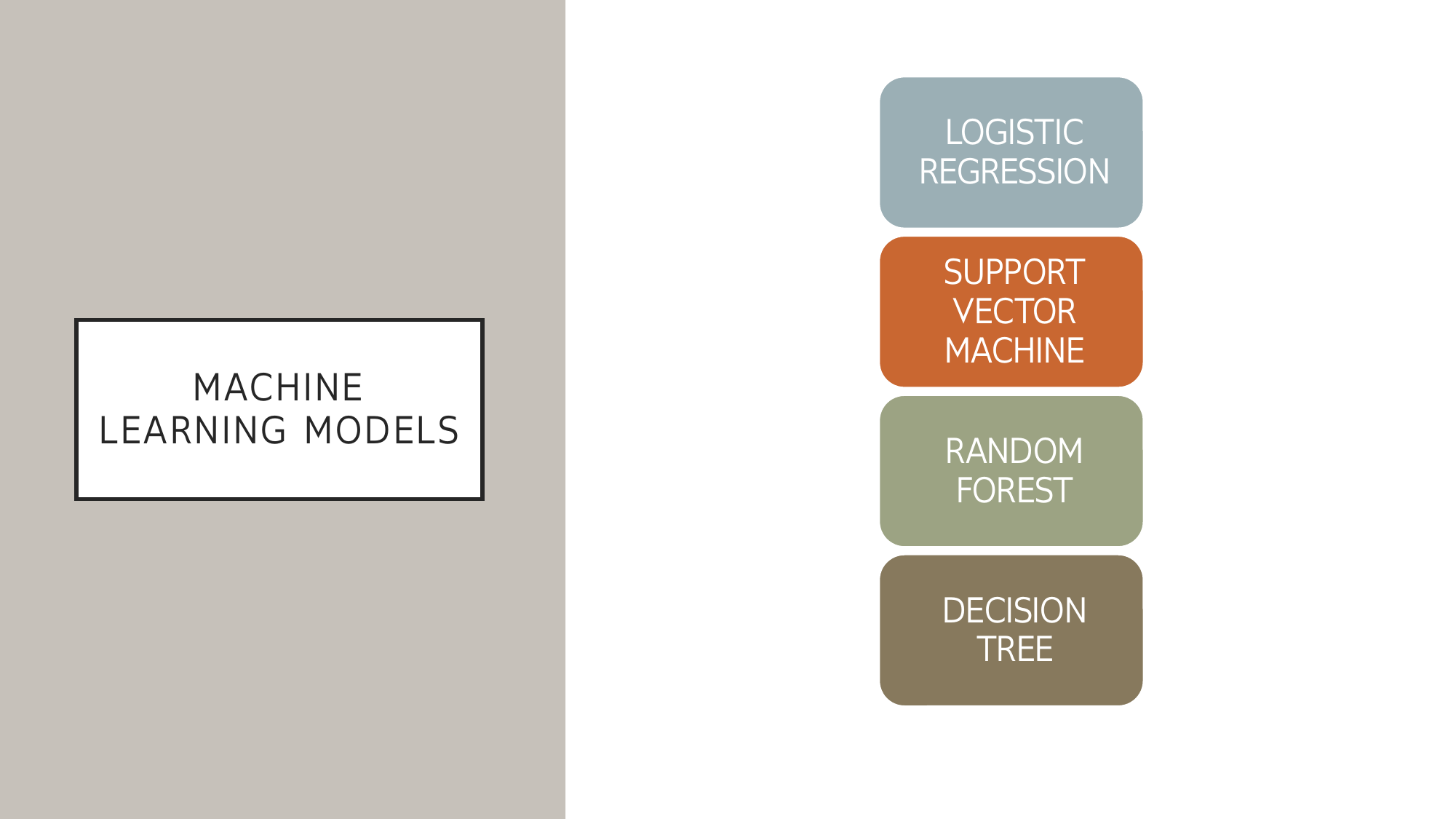

LOGISTIC REGRESSION
SUPPORT VECTOR MACHINE
RANDOM FOREST
DECISION TREE
# Machine learning models